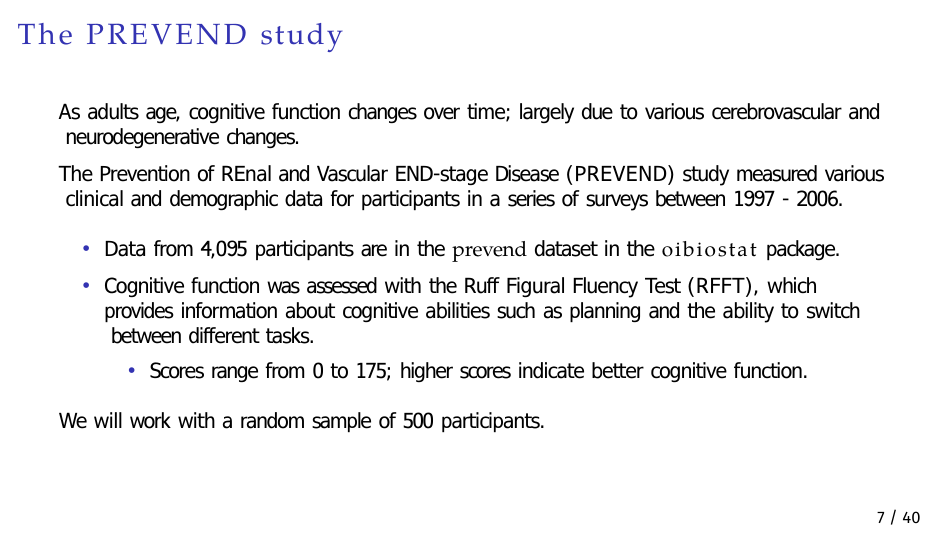

# The PREVEND study
As adults age, cognitive function changes over time; largely due to various cerebrovascular and  neurodegenerative changes.
The Prevention of REnal and Vascular END-stage Disease (PREVEND) study measured various  clinical and demographic data for participants in a series of surveys between 1997 - 2006.
Data from 4,095 participants are in the prevend dataset in the oibiostat package.
Cognitive function was assessed with the Ruff Figural Fluency Test (RFFT), which  provides information about cognitive abilities such as planning and the ability to switch  between different tasks.
Scores range from 0 to 175; higher scores indicate better cognitive function.
We will work with a random sample of 500 participants.
7 / 40